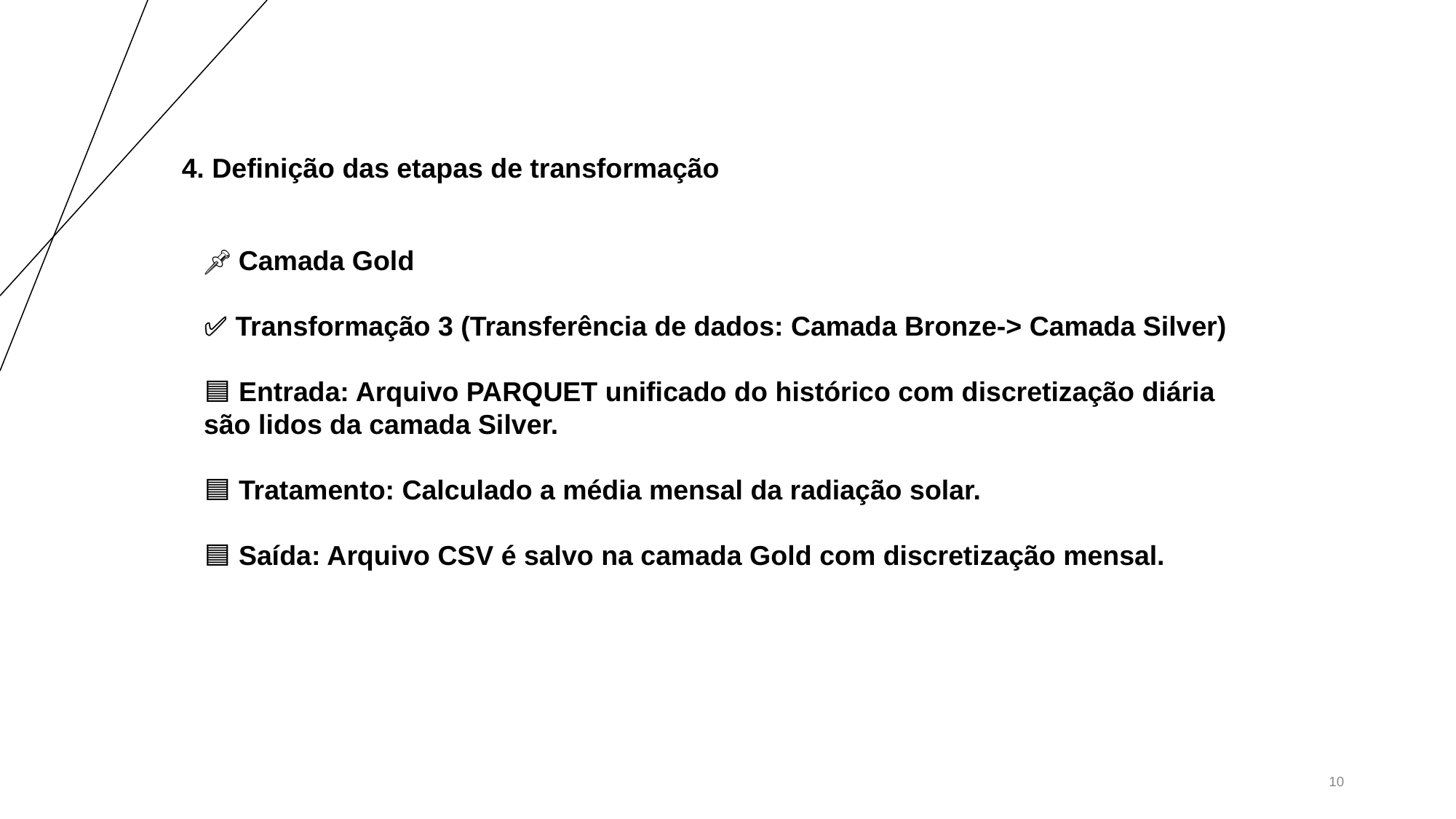

# 4. Definição das etapas de transformação
📌 Camada Gold

✅ Transformação 3 (Transferência de dados: Camada Bronze-> Camada Silver)

🟦 Entrada: Arquivo PARQUET unificado do histórico com discretização diária são lidos da camada Silver.

🟦 Tratamento: Calculado a média mensal da radiação solar.

🟦 Saída: Arquivo CSV é salvo na camada Gold com discretização mensal.

10